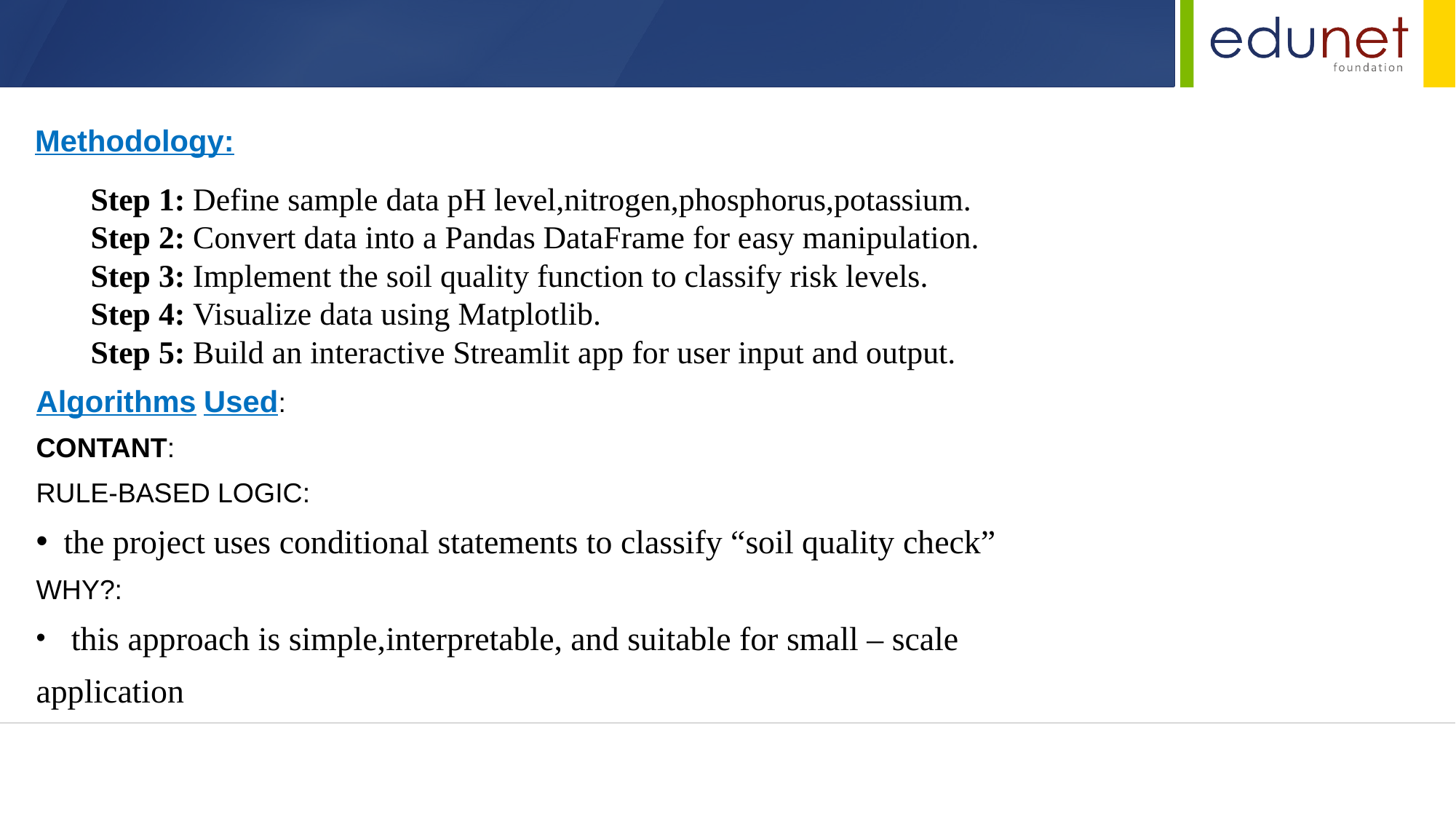

Methodology:
Step 1: Define sample data pH level,nitrogen,phosphorus,potassium.
Step 2: Convert data into a Pandas DataFrame for easy manipulation.
Step 3: Implement the soil quality function to classify risk levels.
Step 4: Visualize data using Matplotlib.
Step 5: Build an interactive Streamlit app for user input and output.
Algorithms Used:
CONTANT:
RULE-BASED LOGIC:
the project uses conditional statements to classify “soil quality check”
WHY?:
 this approach is simple,interpretable, and suitable for small – scale
application